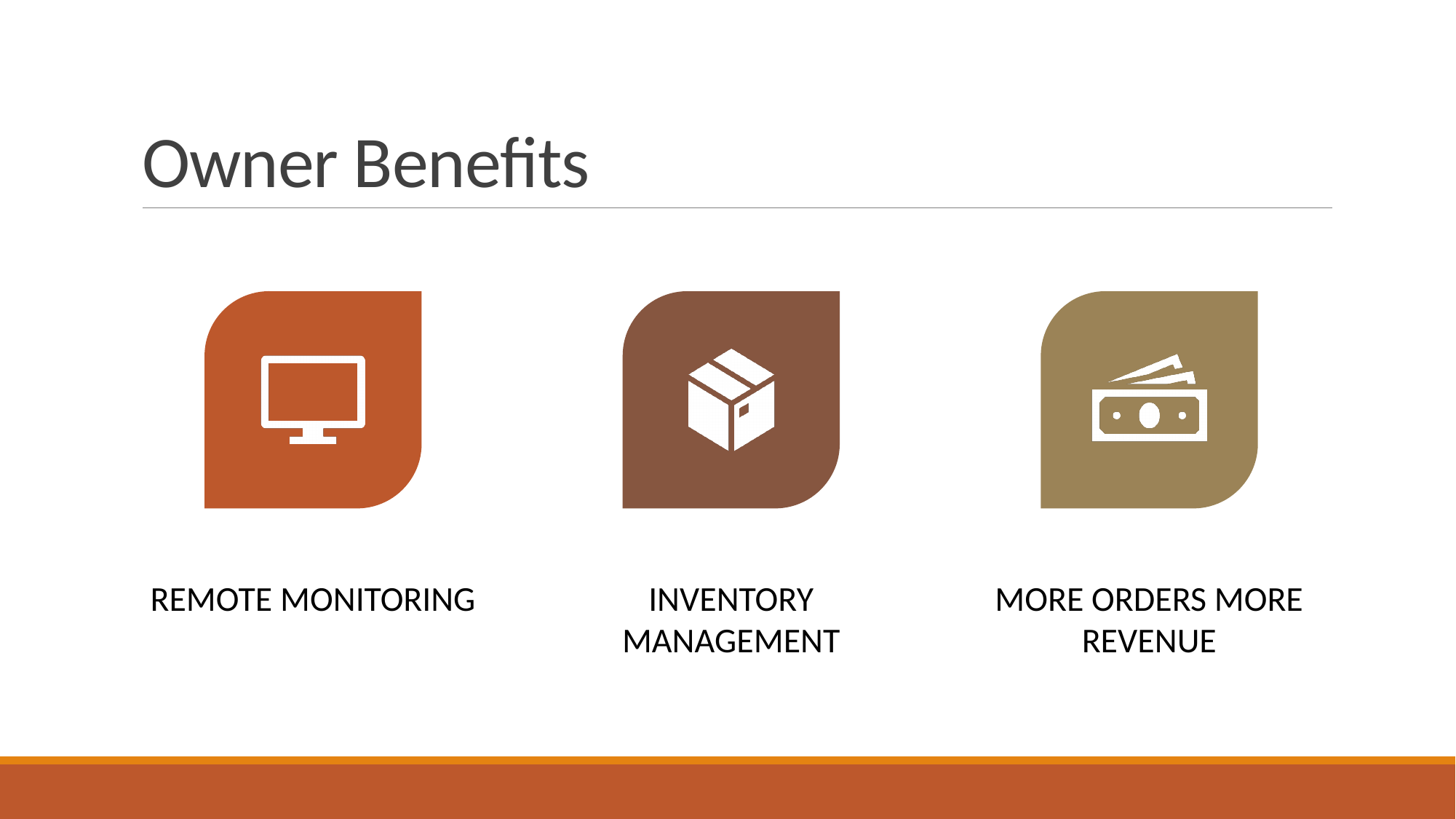

# Owner Benefits
Remote Monitoring
Inventory Management
More Orders More Revenue